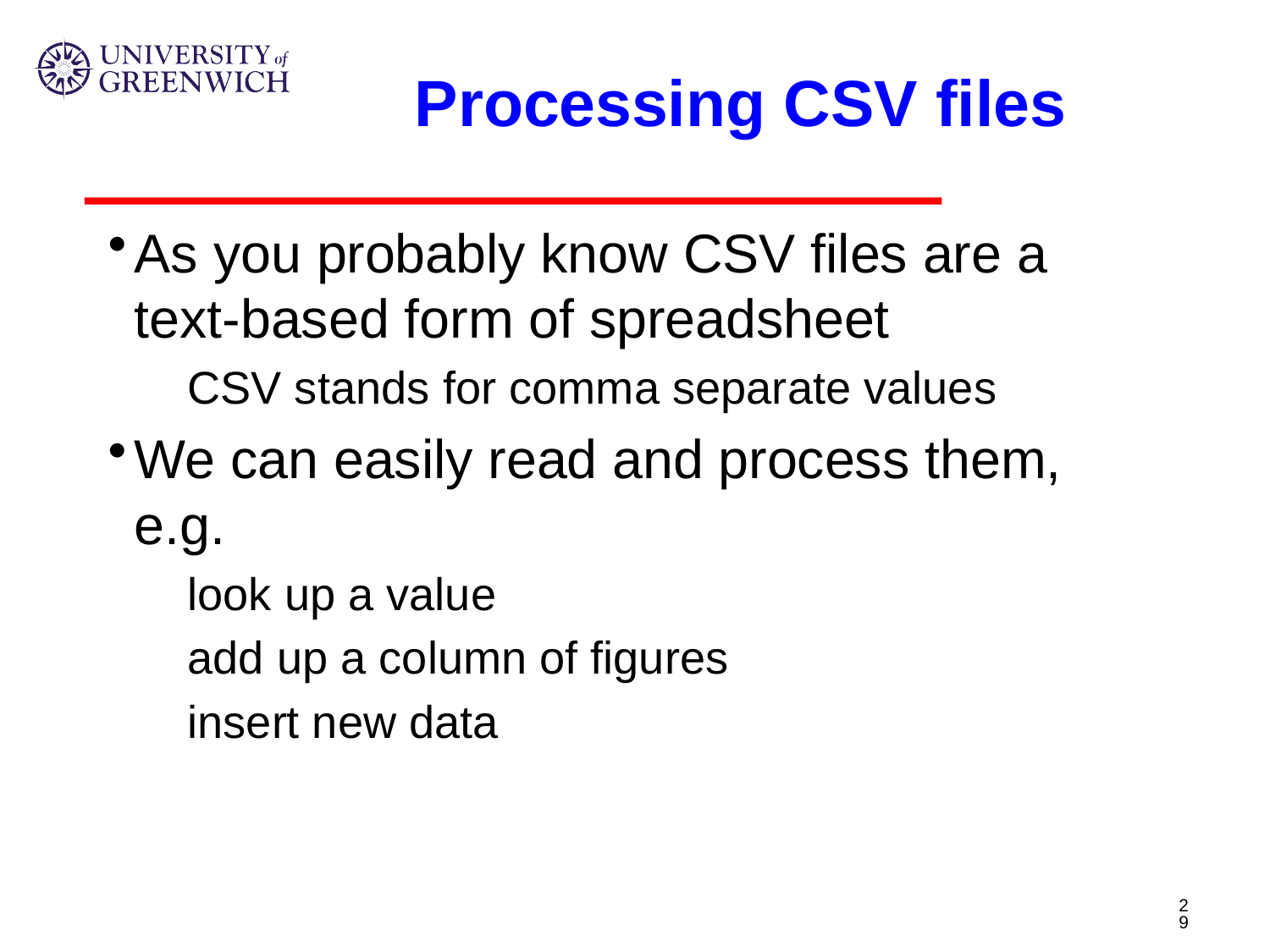

# Processing CSV files
As you probably know CSV files are a text-based form of spreadsheet
CSV stands for comma separate values
We can easily read and process them, e.g.
look up a value
add up a column of figures
insert new data

29